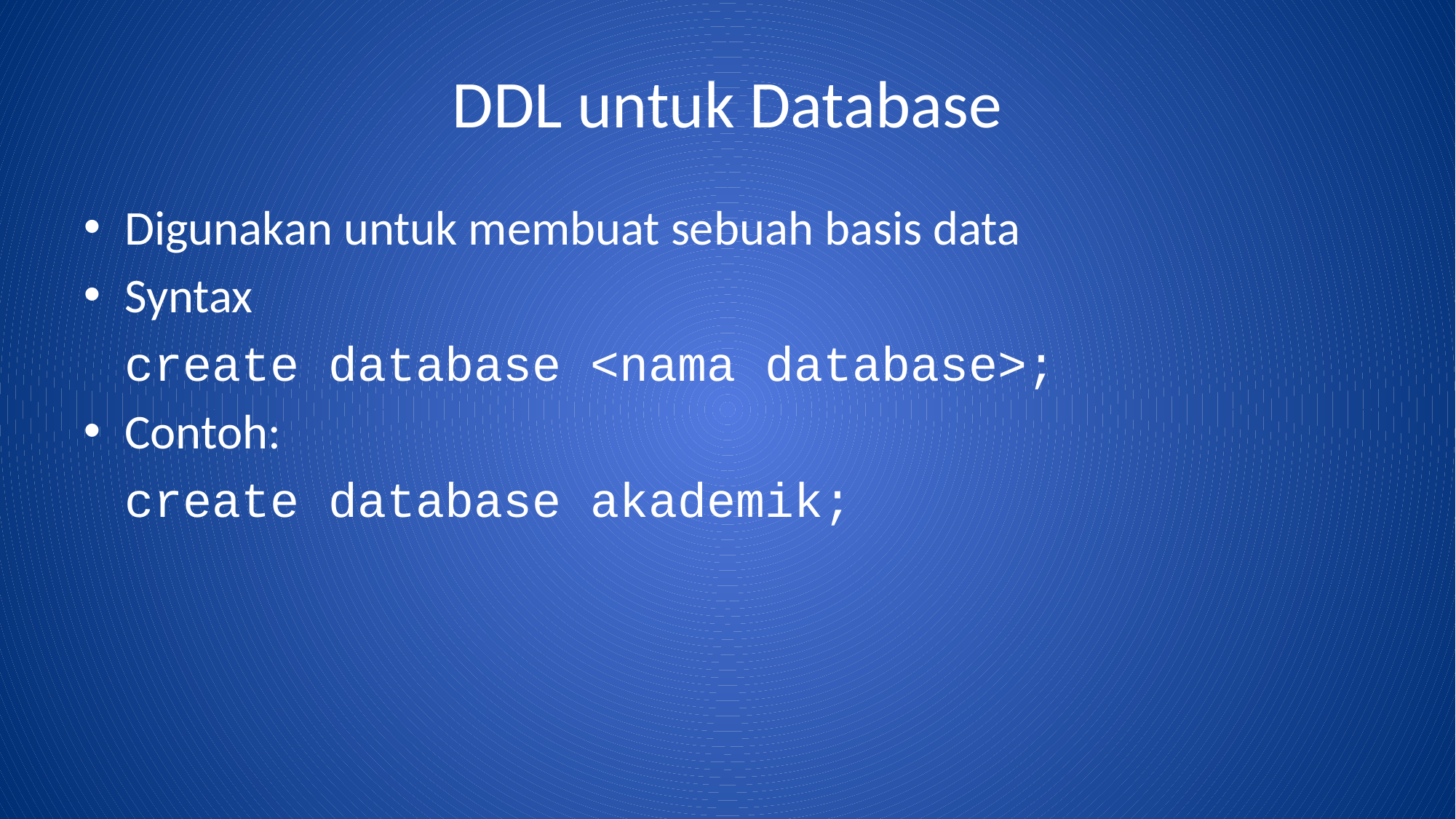

# DDL untuk Database
Digunakan untuk membuat sebuah basis data
Syntax
	create database <nama database>;
Contoh:
	create database akademik;